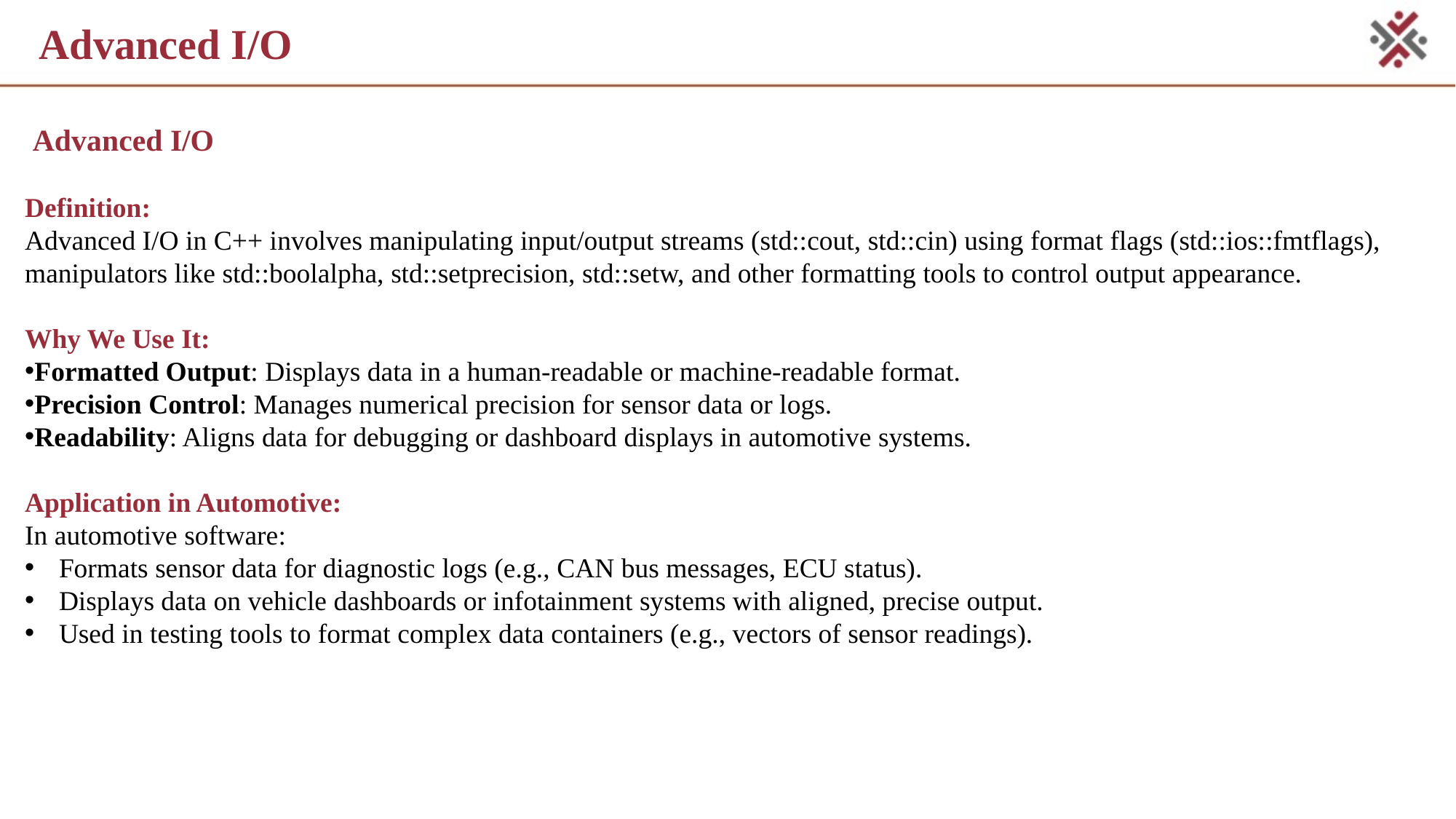

# Advanced I/O
 Advanced I/O

Definition:
Advanced I/O in C++ involves manipulating input/output streams (std::cout, std::cin) using format flags (std::ios::fmtflags), manipulators like std::boolalpha, std::setprecision, std::setw, and other formatting tools to control output appearance.

Why We Use It:
Formatted Output: Displays data in a human-readable or machine-readable format.
Precision Control: Manages numerical precision for sensor data or logs.
Readability: Aligns data for debugging or dashboard displays in automotive systems.

Application in Automotive:
In automotive software:
Formats sensor data for diagnostic logs (e.g., CAN bus messages, ECU status).
Displays data on vehicle dashboards or infotainment systems with aligned, precise output.
Used in testing tools to format complex data containers (e.g., vectors of sensor readings).